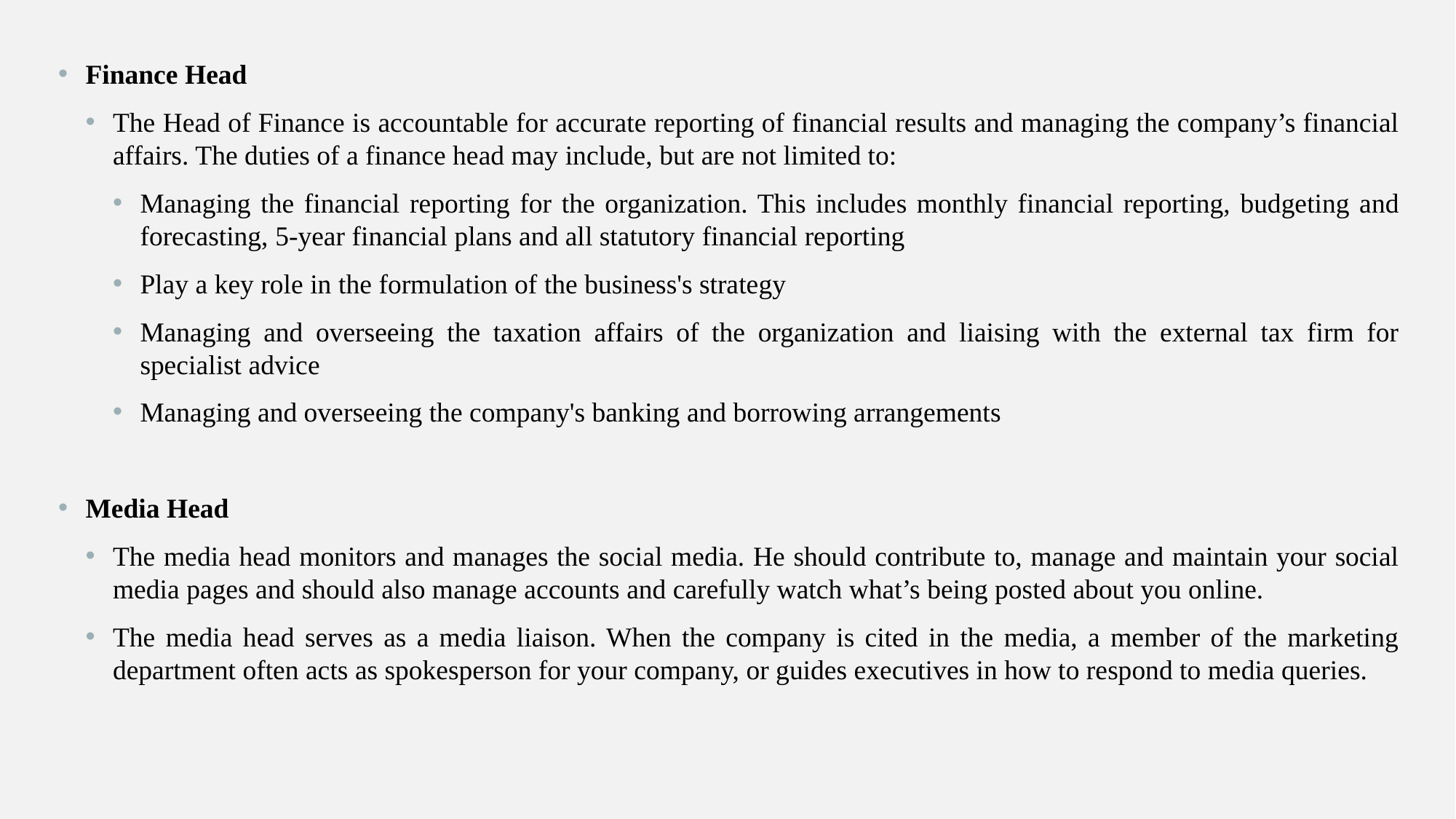

Finance Head
The Head of Finance is accountable for accurate reporting of financial results and managing the company’s financial affairs. The duties of a finance head may include, but are not limited to:
Managing the financial reporting for the organization. This includes monthly financial reporting, budgeting and forecasting, 5-year financial plans and all statutory financial reporting
Play a key role in the formulation of the business's strategy
Managing and overseeing the taxation affairs of the organization and liaising with the external tax firm for specialist advice
Managing and overseeing the company's banking and borrowing arrangements

Media Head
The media head monitors and manages the social media. He should contribute to, manage and maintain your social media pages and should also manage accounts and carefully watch what’s being posted about you online.
The media head serves as a media liaison. When the company is cited in the media, a member of the marketing department often acts as spokesperson for your company, or guides executives in how to respond to media queries.